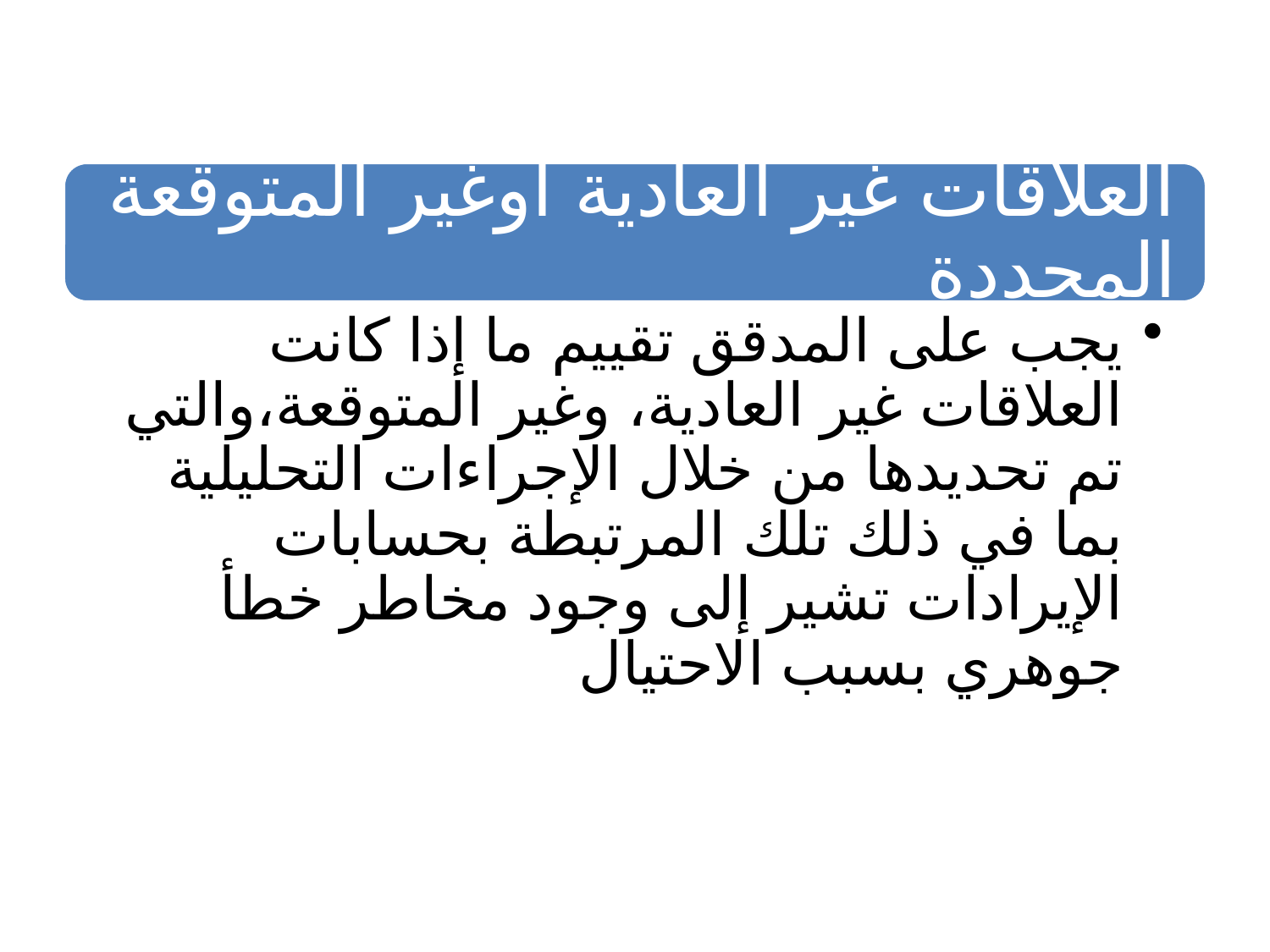

العلاقات غير العادية أوغير المتوقعة المحددة
يجب على المدقق تقييم ما إذا كانت العلاقات غير العادية، وغير المتوقعة،والتي تم تحديدها من خلال الإجراءات التحليلية بما في ذلك تلك المرتبطة بحسابات الإيرادات تشير إلى وجود مخاطر خطأ جوهري بسبب الاحتيال